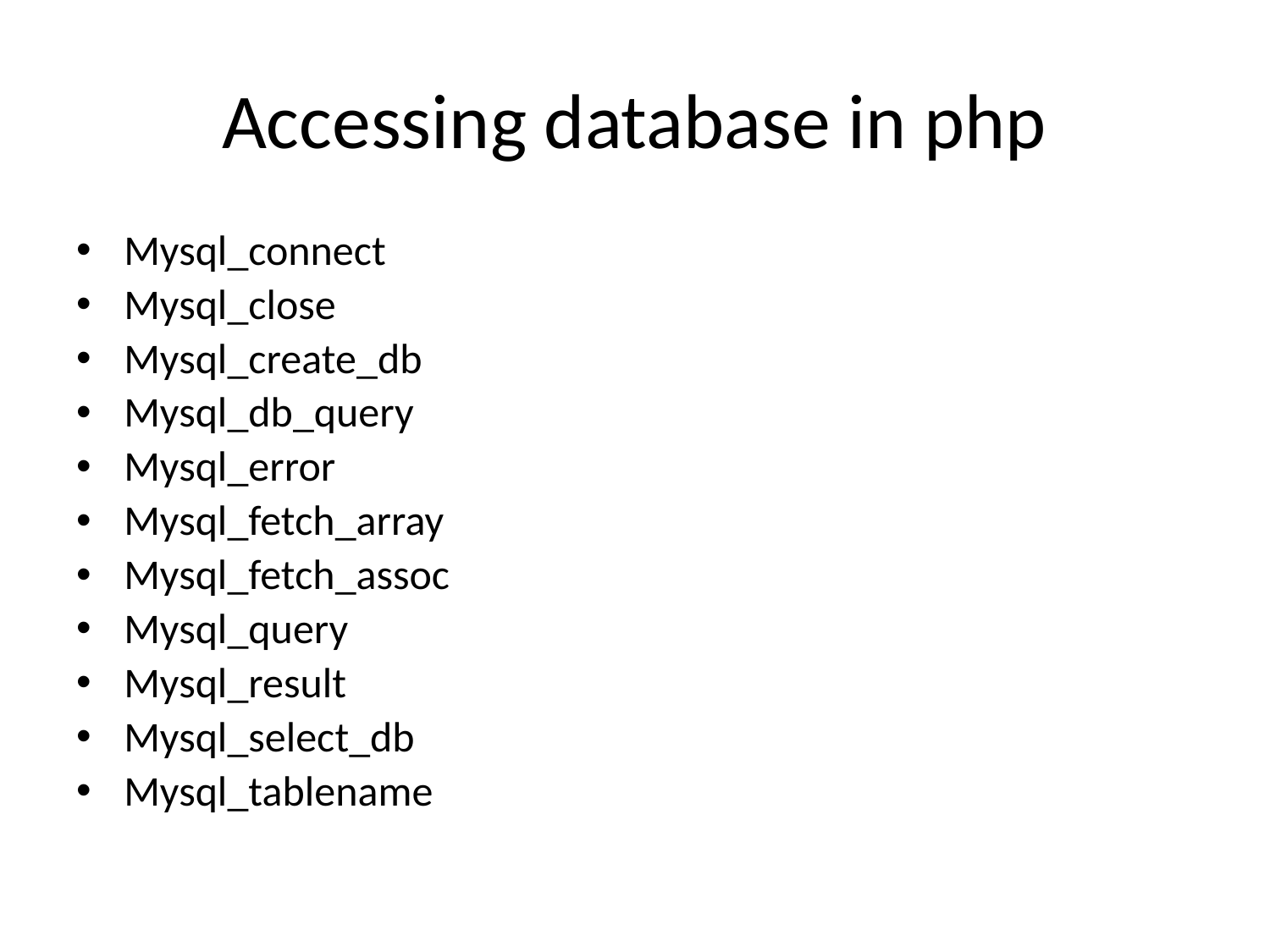

# Accessing database in php
Mysql_connect
Mysql_close
Mysql_create_db
Mysql_db_query
Mysql_error
Mysql_fetch_array
Mysql_fetch_assoc
Mysql_query
Mysql_result
Mysql_select_db
Mysql_tablename